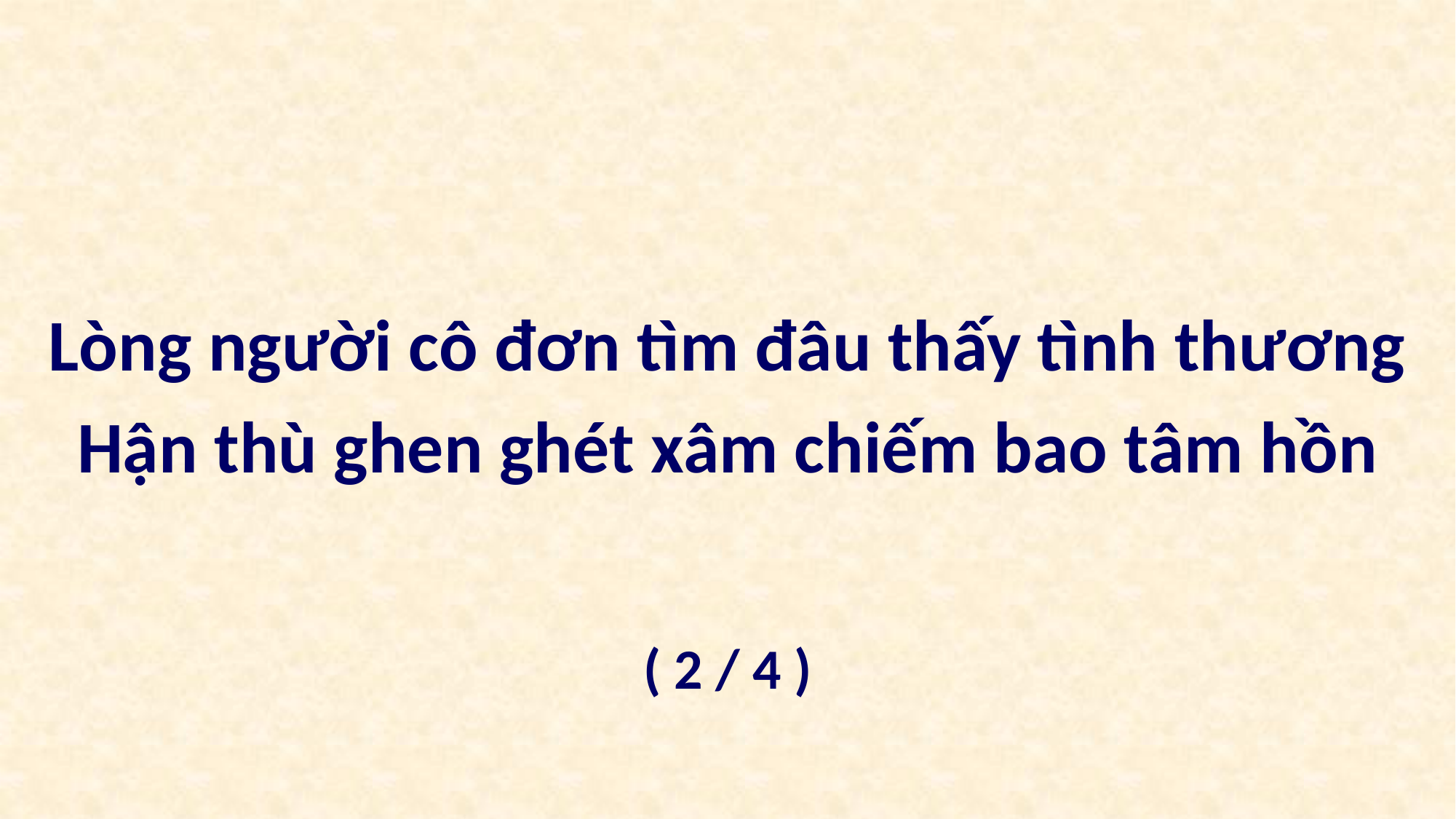

Lòng người cô đơn tìm đâu thấy tình thương
Hận thù ghen ghét xâm chiếm bao tâm hồn
( 2 / 4 )